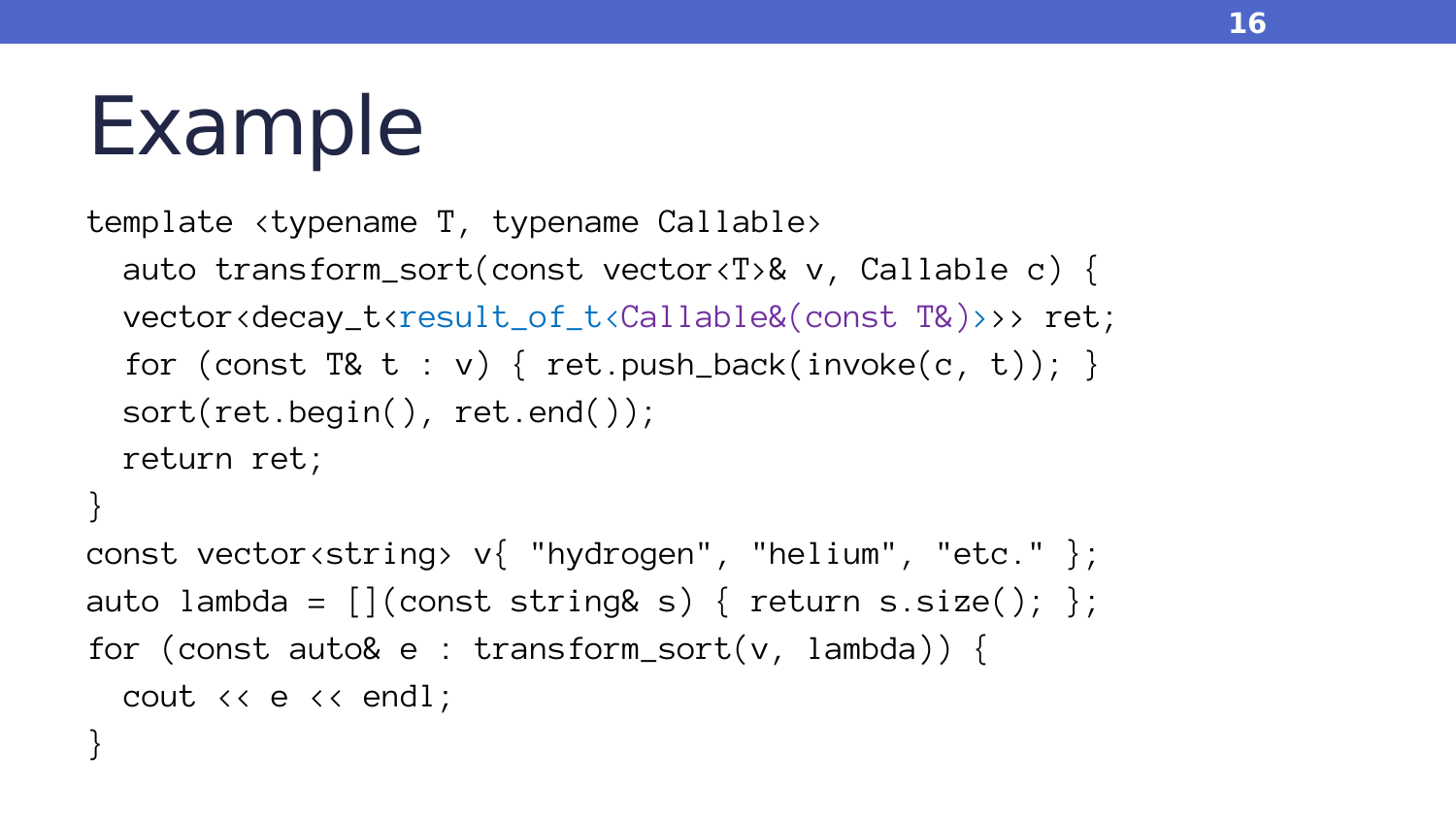

16
# Example
template <typename T, typename Callable>
  auto transform_sort(const vector<T>& v, Callable c) {
  vector<decay_t<result_of_t<Callable&(const T&)>>> ret;
  for (const T& t : v) { ret.push_back(invoke(c, t)); }
  sort(ret.begin(), ret.end());
  return ret;
}
const vector<string> v{ "hydrogen", "helium", "etc." };
auto lambda = [](const string& s) { return s.size(); };
for (const auto& e : transform_sort(v, lambda)) {
  cout << e << endl;
}